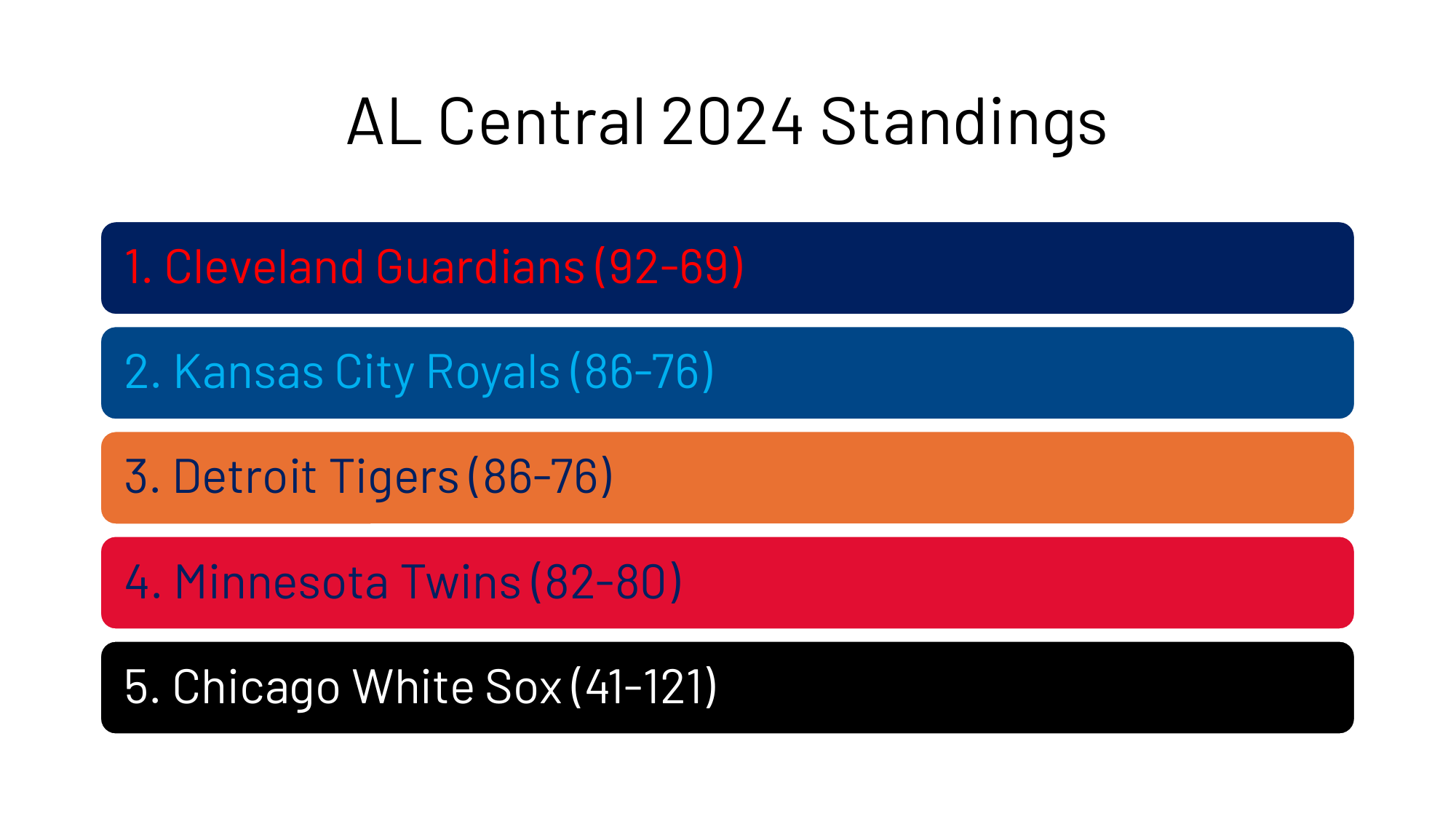

# AL Central 2024 Standings
1. Cleveland Guardians (92-69)
2. Kansas City Royals (86-76)
3. Detroit Tigers (86-76)
4. Minnesota Twins (82-80)
5. Chicago White Sox (41-121)